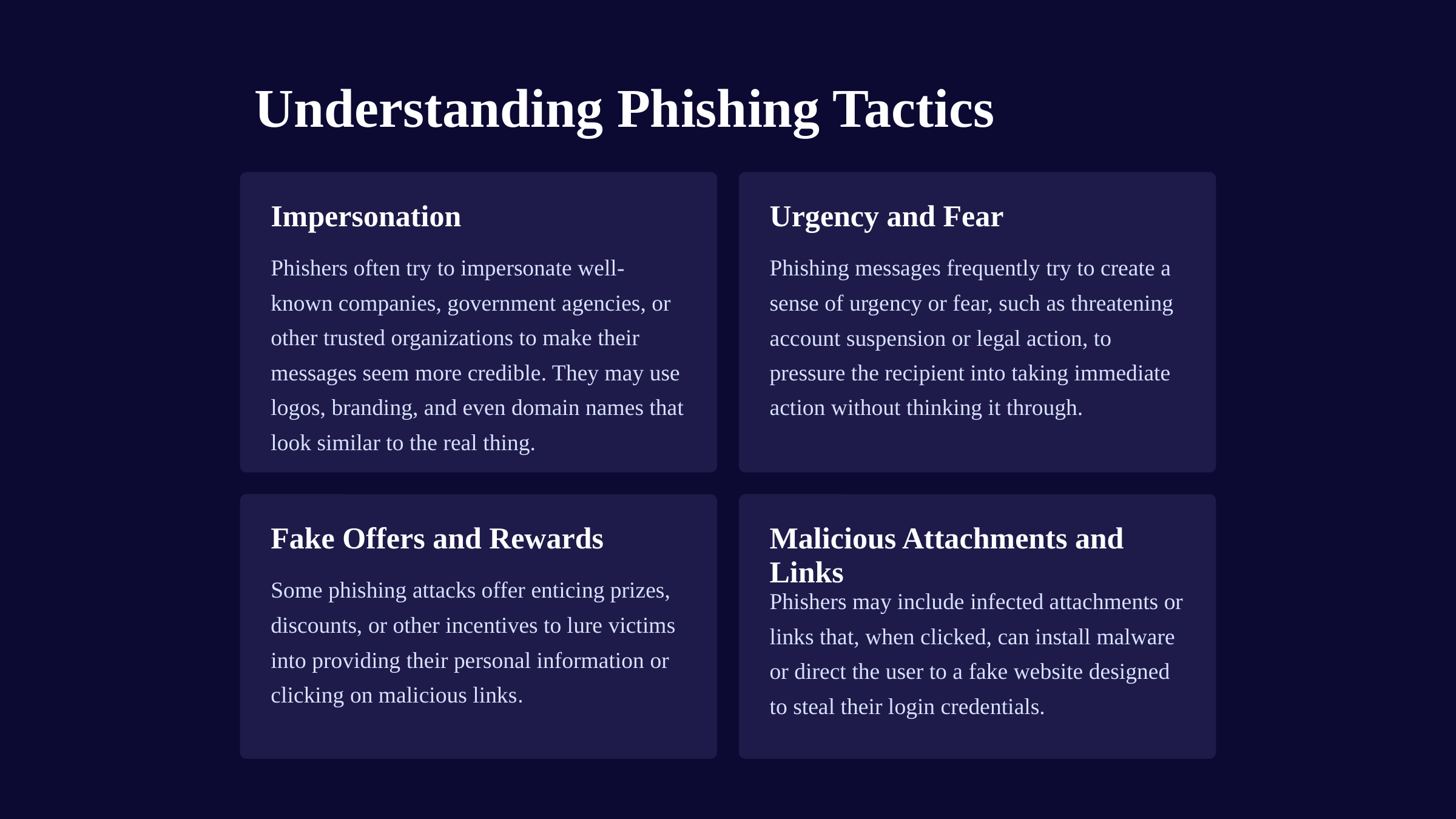

Understanding Phishing Tactics

Impersonation
Urgency and Fear
Phishers often try to impersonate well-known companies, government agencies, or other trusted organizations to make their messages seem more credible. They may use logos, branding, and even domain names that look similar to the real thing.
Phishing messages frequently try to create a sense of urgency or fear, such as threatening account suspension or legal action, to pressure the recipient into taking immediate action without thinking it through.

Fake Offers and Rewards
Malicious Attachments and Links
Some phishing attacks offer enticing prizes, discounts, or other incentives to lure victims into providing their personal information or clicking on malicious links.
Phishers may include infected attachments or links that, when clicked, can install malware or direct the user to a fake website designed to steal their login credentials.